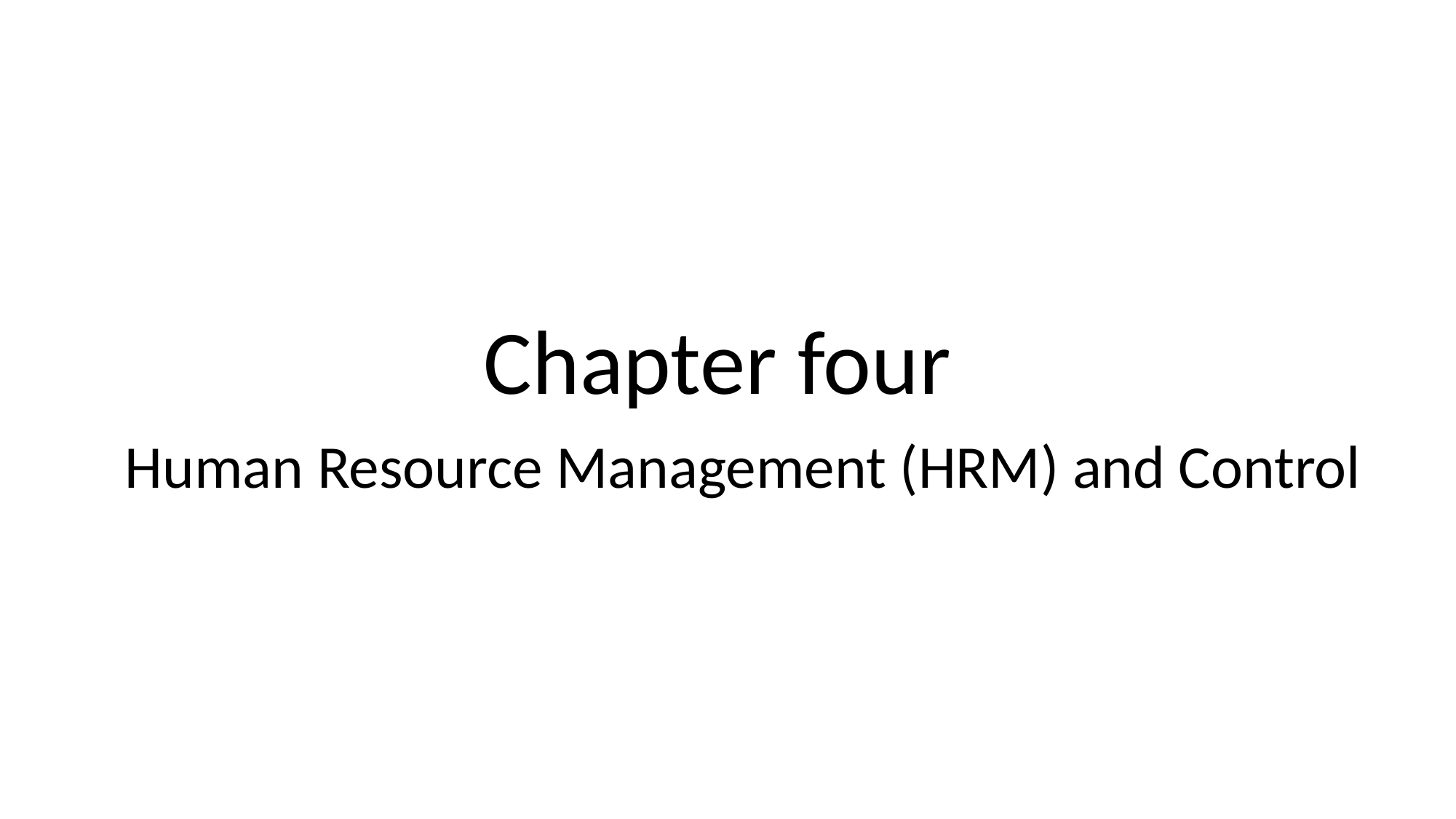

# Chapter four
      Human Resource Management (HRM) and Control